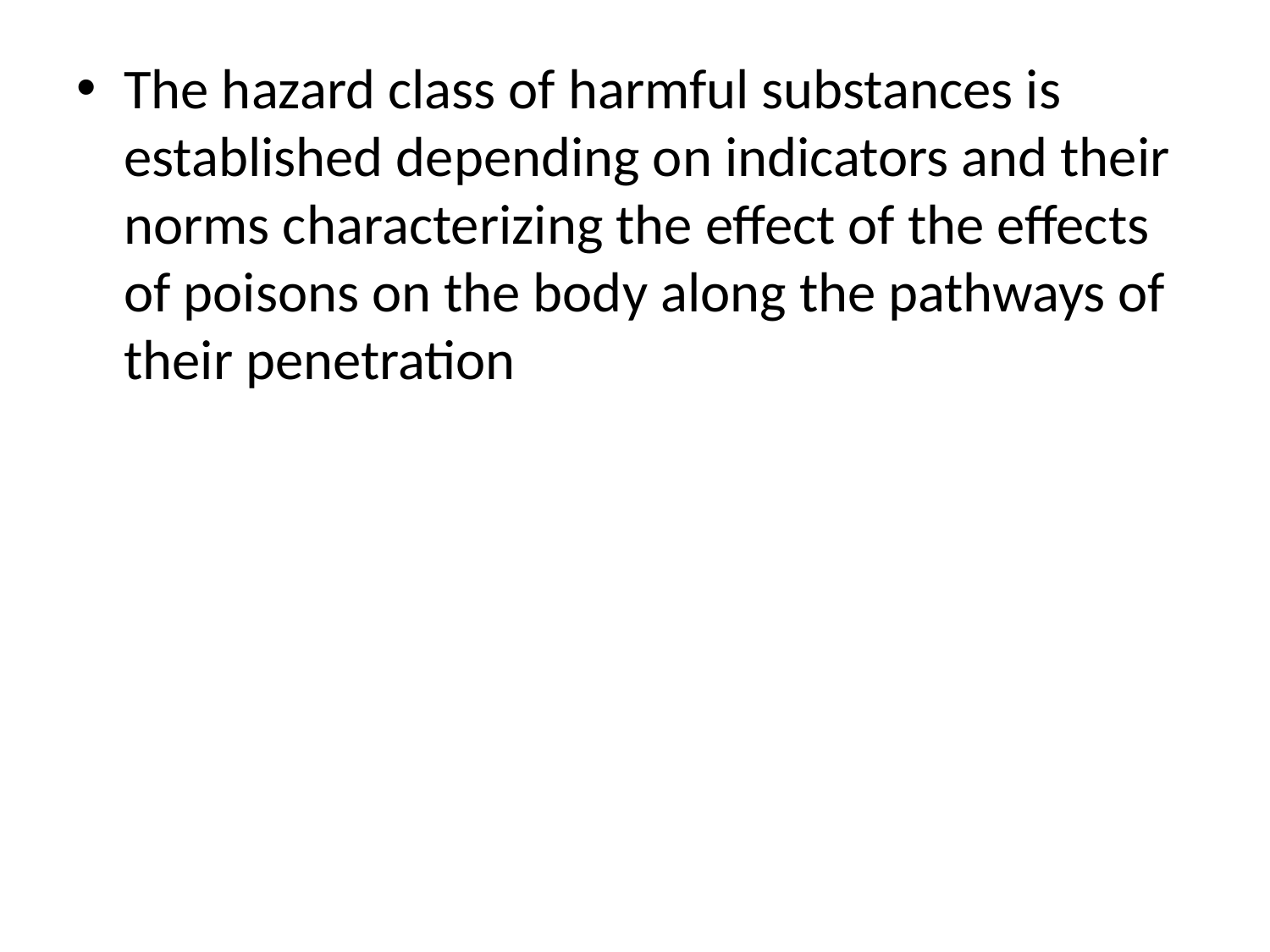

The hazard class of harmful substances is established depending on indicators and their norms characterizing the effect of the effects of poisons on the body along the pathways of their penetration